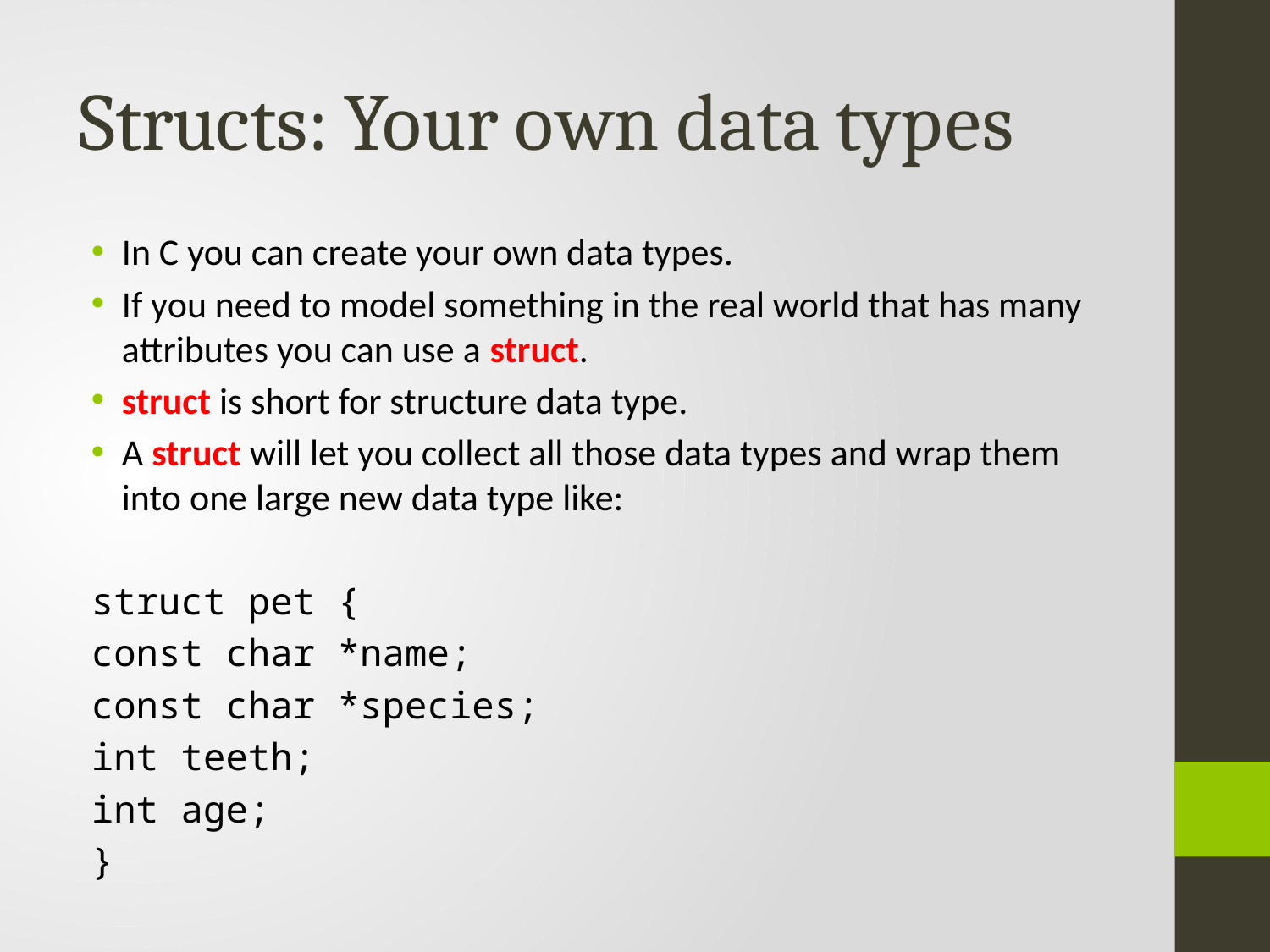

# Structs: Your own data types
In C you can create your own data types.
If you need to model something in the real world that has many attributes you can use a struct.
struct is short for structure data type.
A struct will let you collect all those data types and wrap them into one large new data type like:

struct pet {
	const char *name;
	const char *species;
	int teeth;
	int age;
}